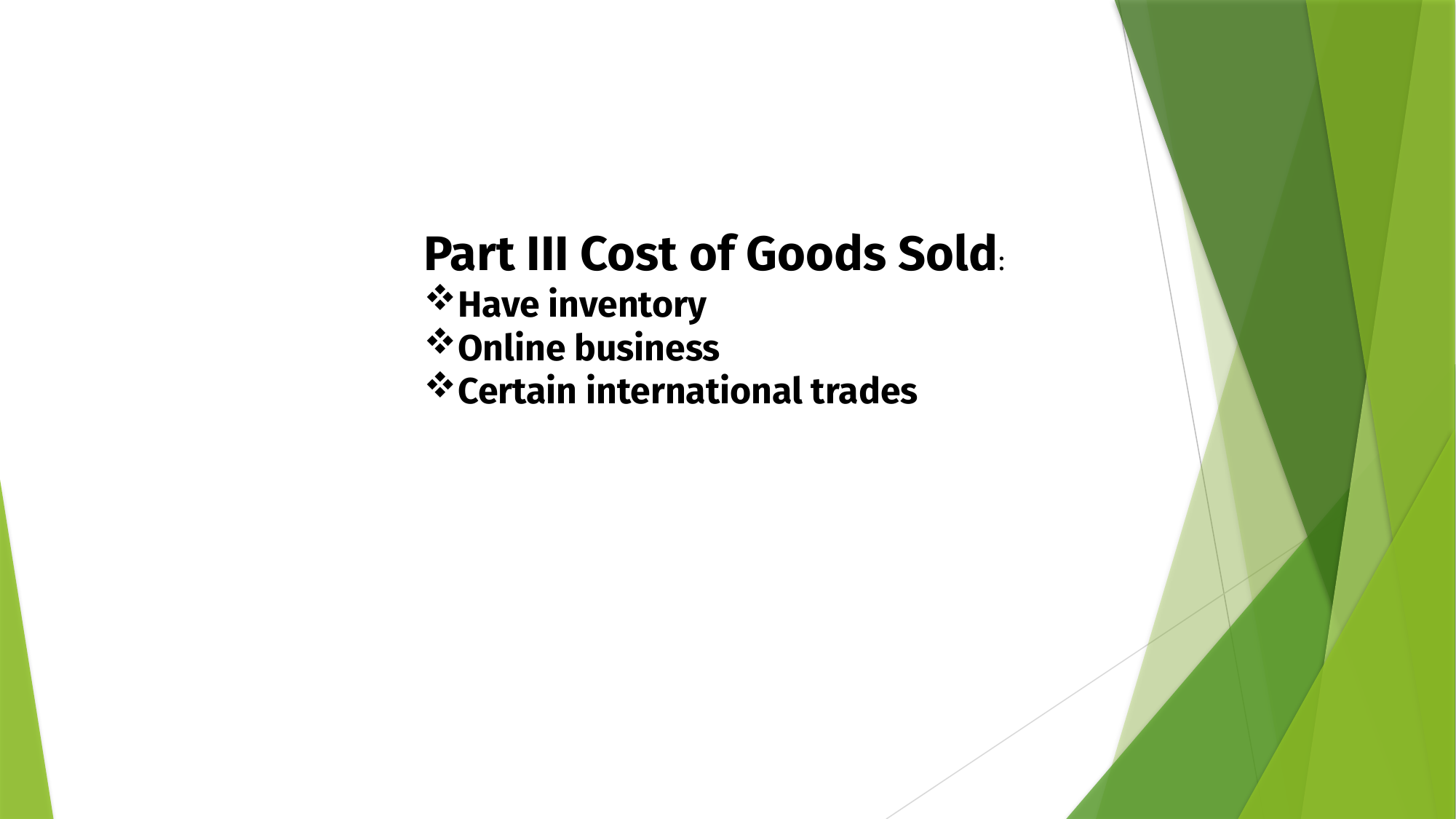

Part III Cost of Goods Sold:
Have inventory
Online business
Certain international trades